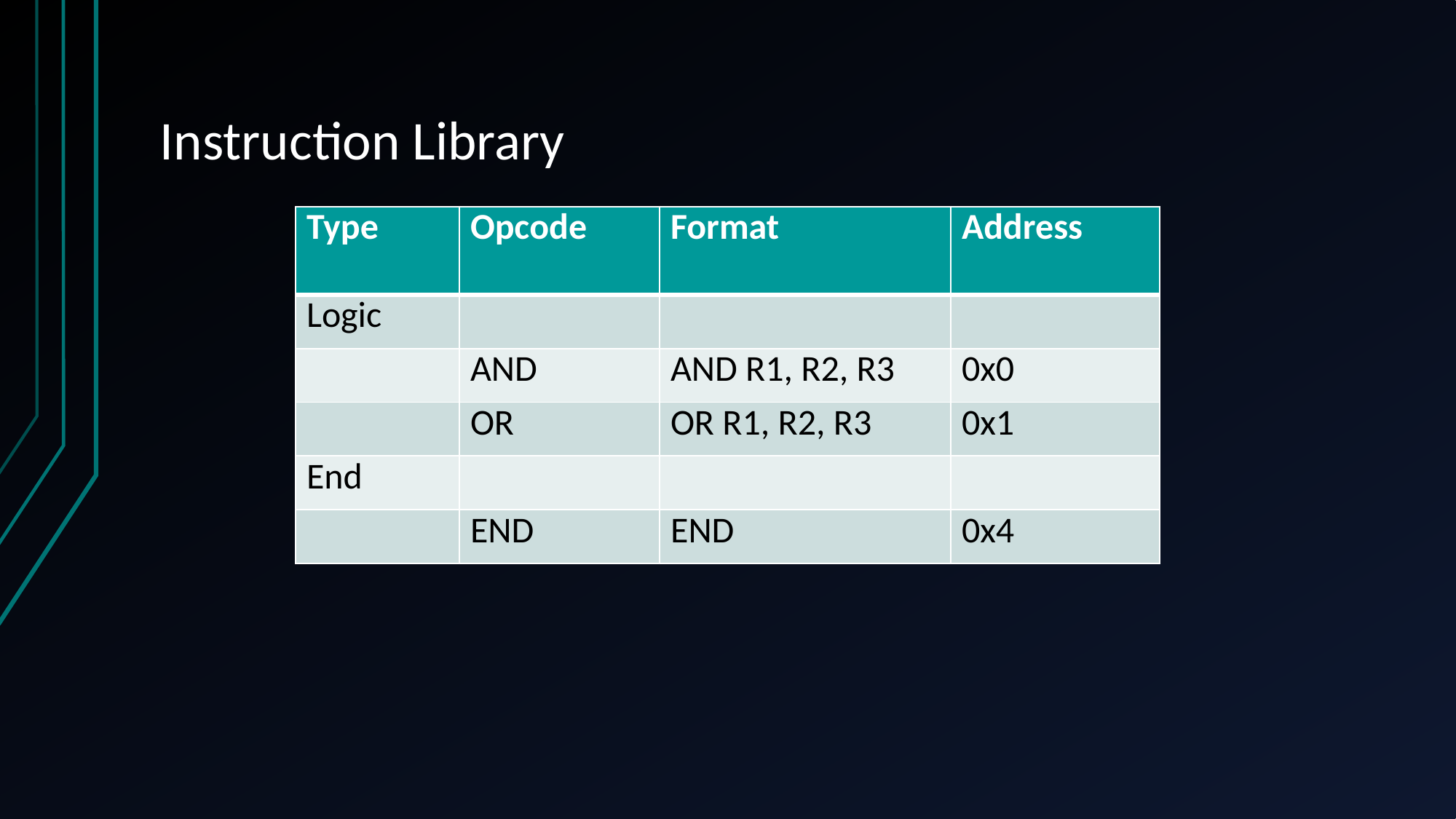

# Instruction Library
| Type | Opcode | Format | Address |
| --- | --- | --- | --- |
| Logic |  |  |  |
|  | AND | AND R1, R2, R3 | 0x0 |
|  | OR | OR R1, R2, R3 | 0x1 |
| End |  |  |  |
|  | END | END | 0x4 |